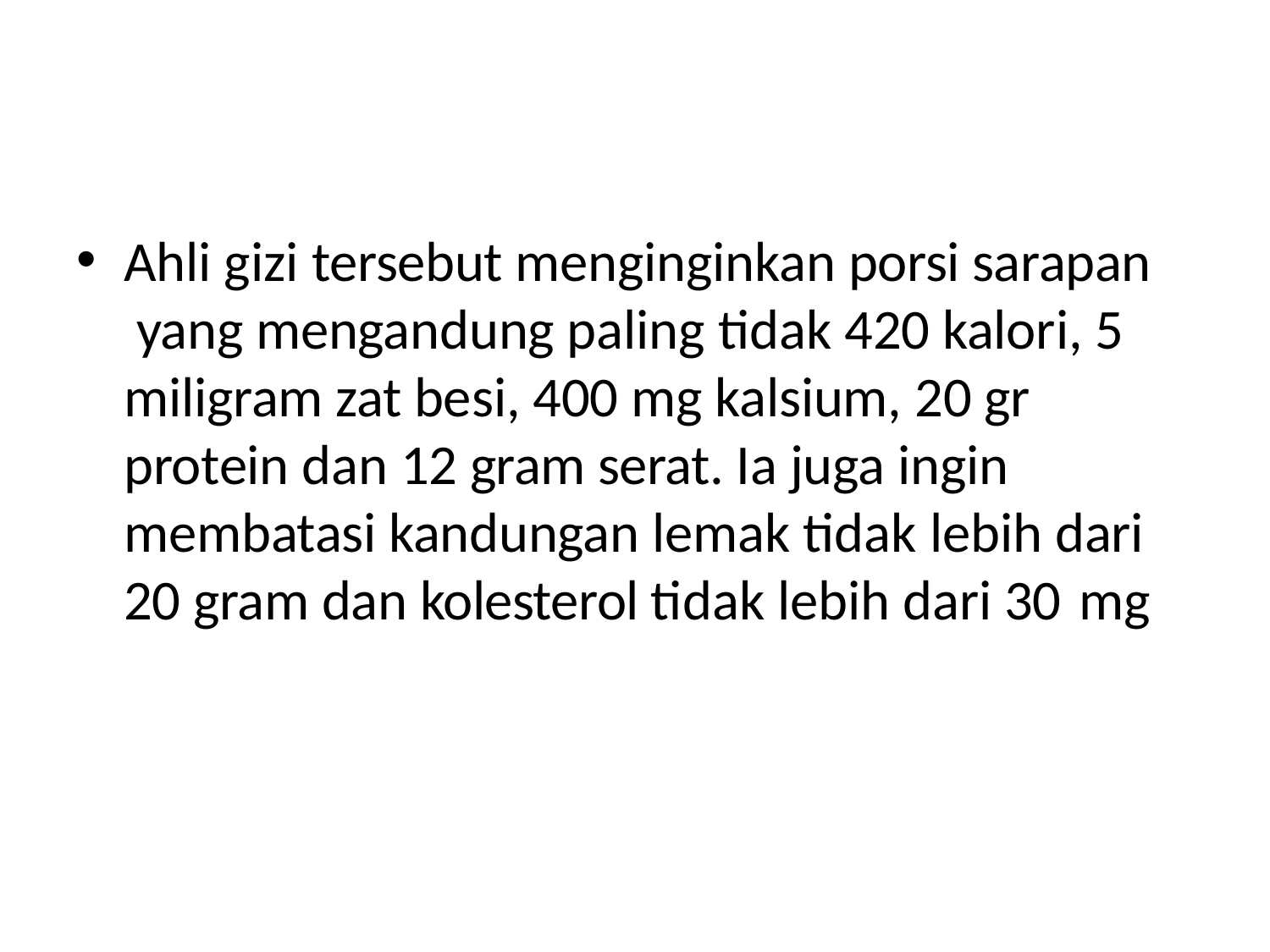

Ahli gizi tersebut menginginkan porsi sarapan  yang mengandung paling tidak 420 kalori, 5  miligram zat besi, 400 mg kalsium, 20 gr  protein dan 12 gram serat. Ia juga ingin  membatasi kandungan lemak tidak lebih dari  20 gram dan kolesterol tidak lebih dari 30 mg